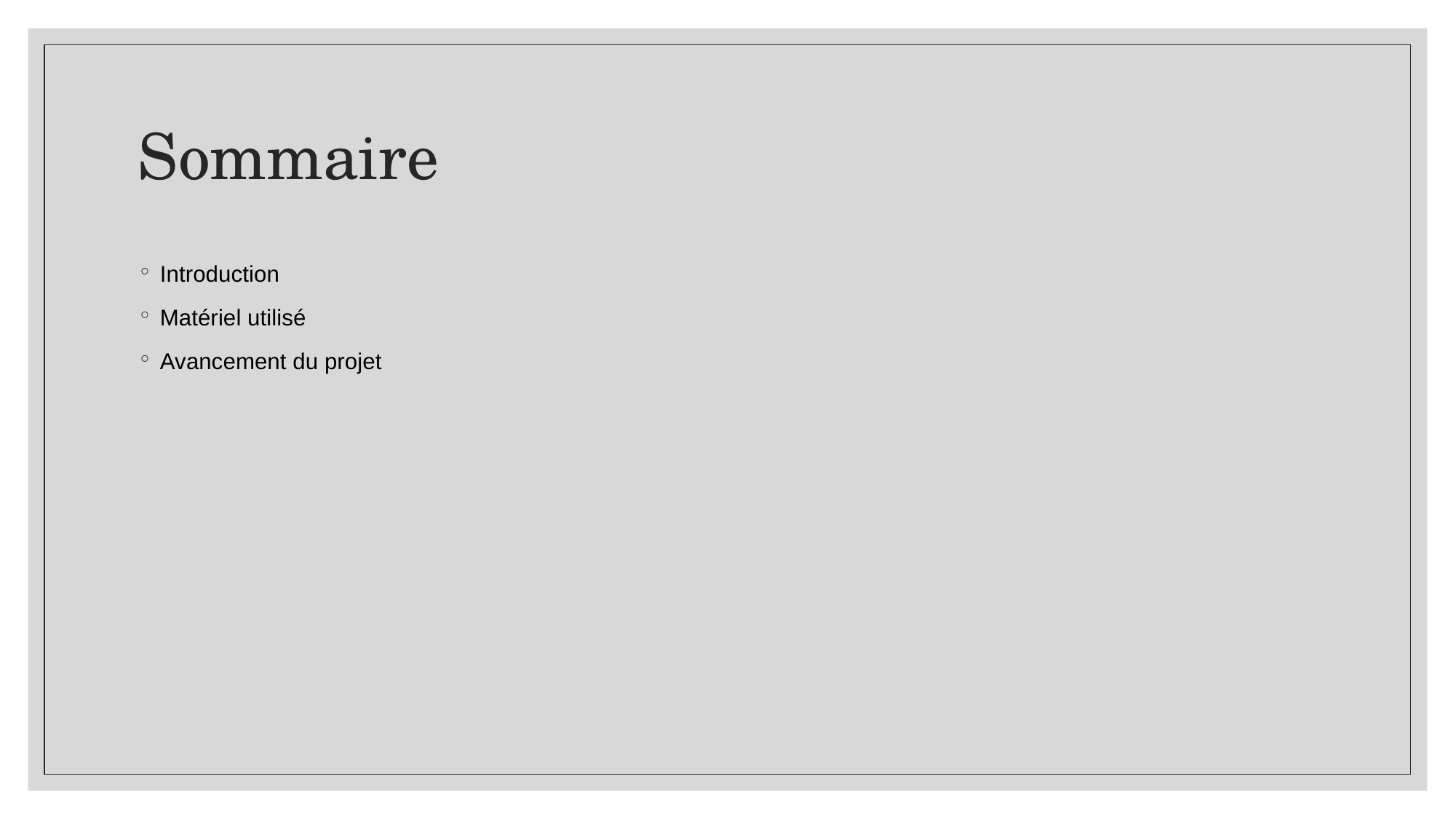

# Sommaire
Introduction
Matériel utilisé
Avancement du projet